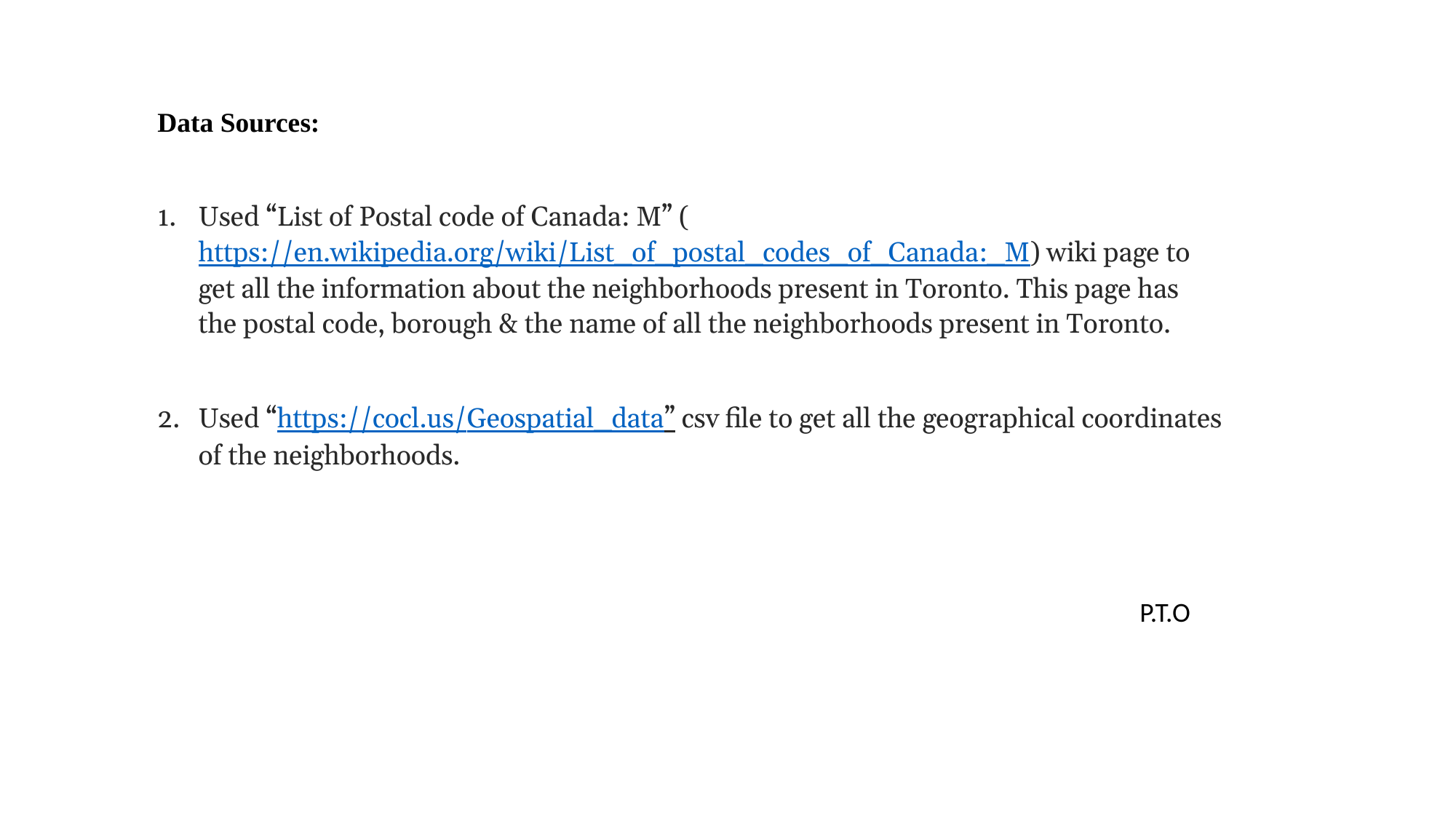

Data Sources:

Used “List of Postal code of Canada: M” (https://en.wikipedia.org/wiki/List_of_postal_codes_of_Canada:_M) wiki page to get all the information about the neighborhoods present in Toronto. This page has the postal code, borough & the name of all the neighborhoods present in Toronto.

Used “https://cocl.us/Geospatial_data” csv file to get all the geographical coordinates of the neighborhoods.

																											P.T.O